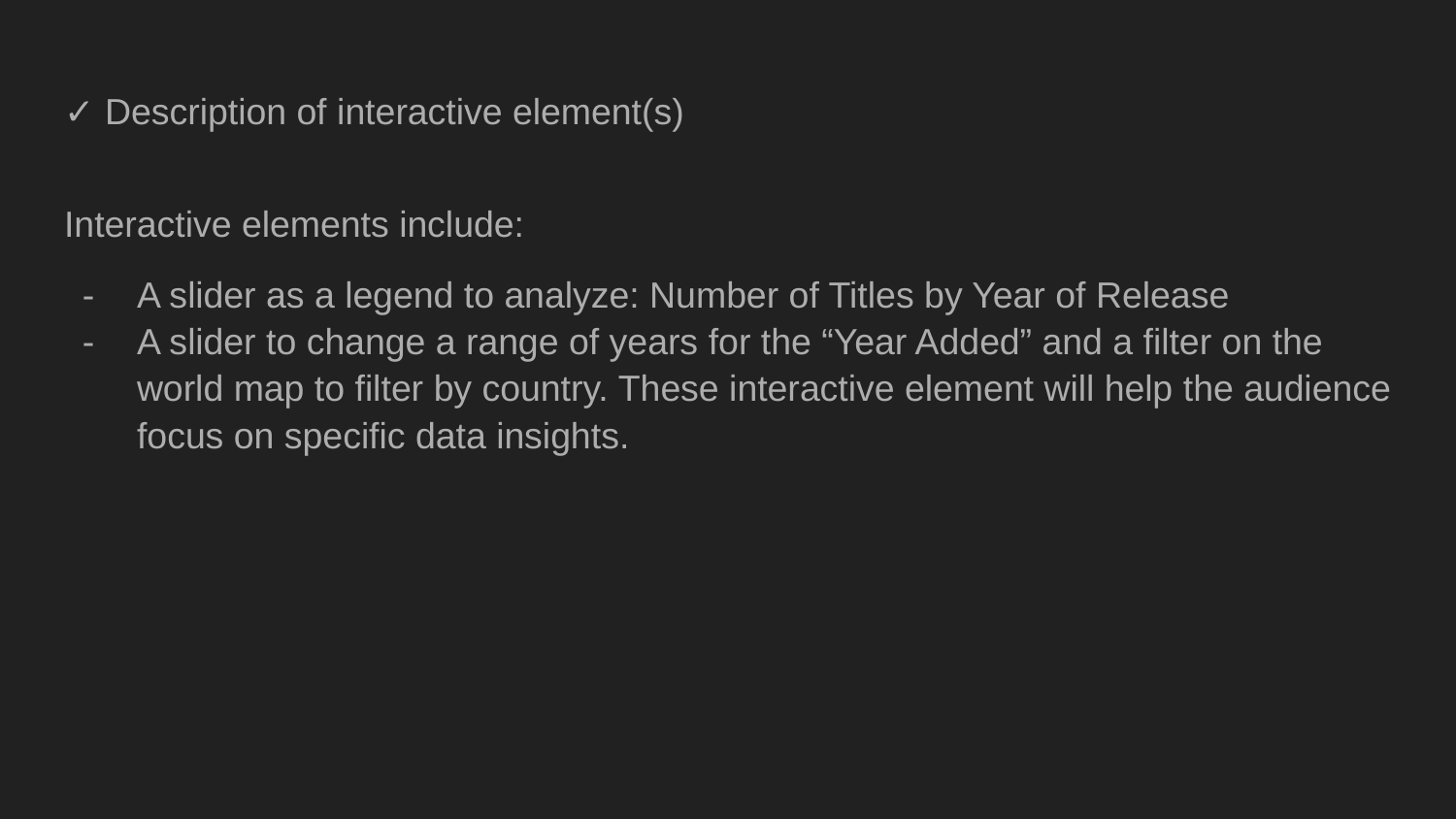

# ✓ Description of interactive element(s)
Interactive elements include:
A slider as a legend to analyze: Number of Titles by Year of Release
A slider to change a range of years for the “Year Added” and a filter on the world map to filter by country. These interactive element will help the audience focus on specific data insights.